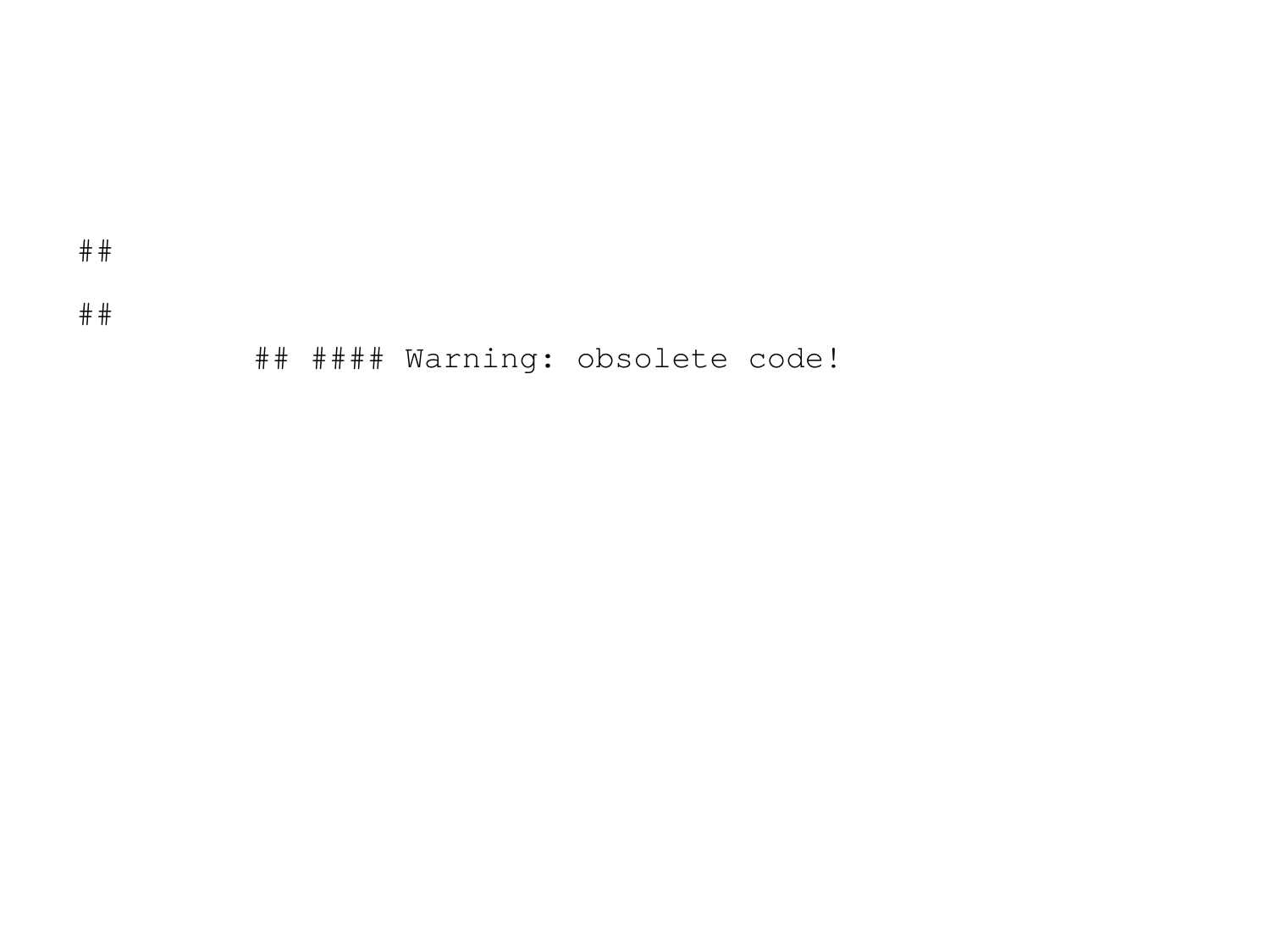

##
##
## #### Warning: obsolete code!